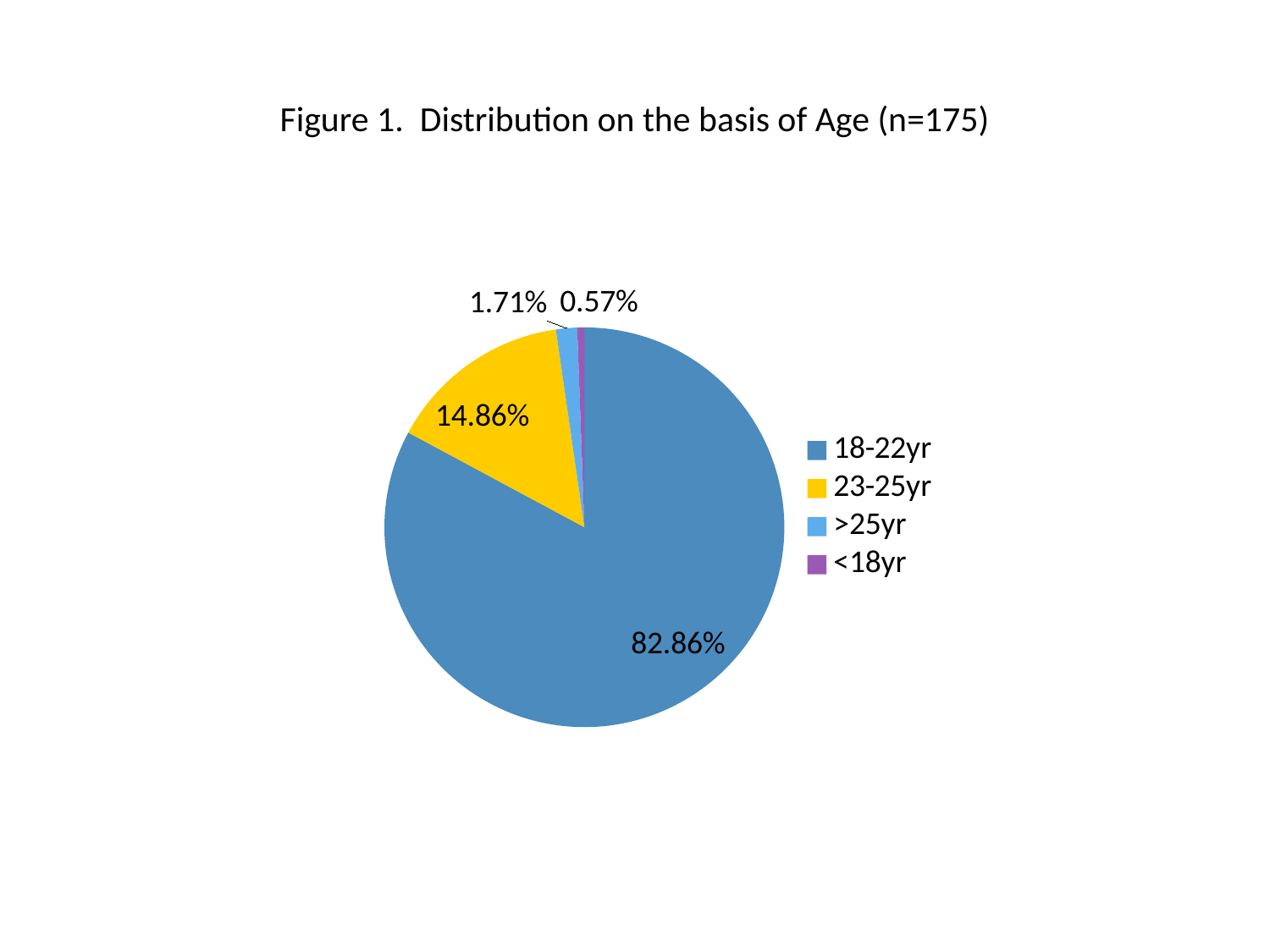

# Figure 1.  Distribution on the basis of Age (n=175)

### Chart

| Category |  |
|---|---|
| 18-22yr | 145.0 |
| 23-25yr | 26.0 |
| >25yr | 3.0 |
| <18yr | 1.0 |